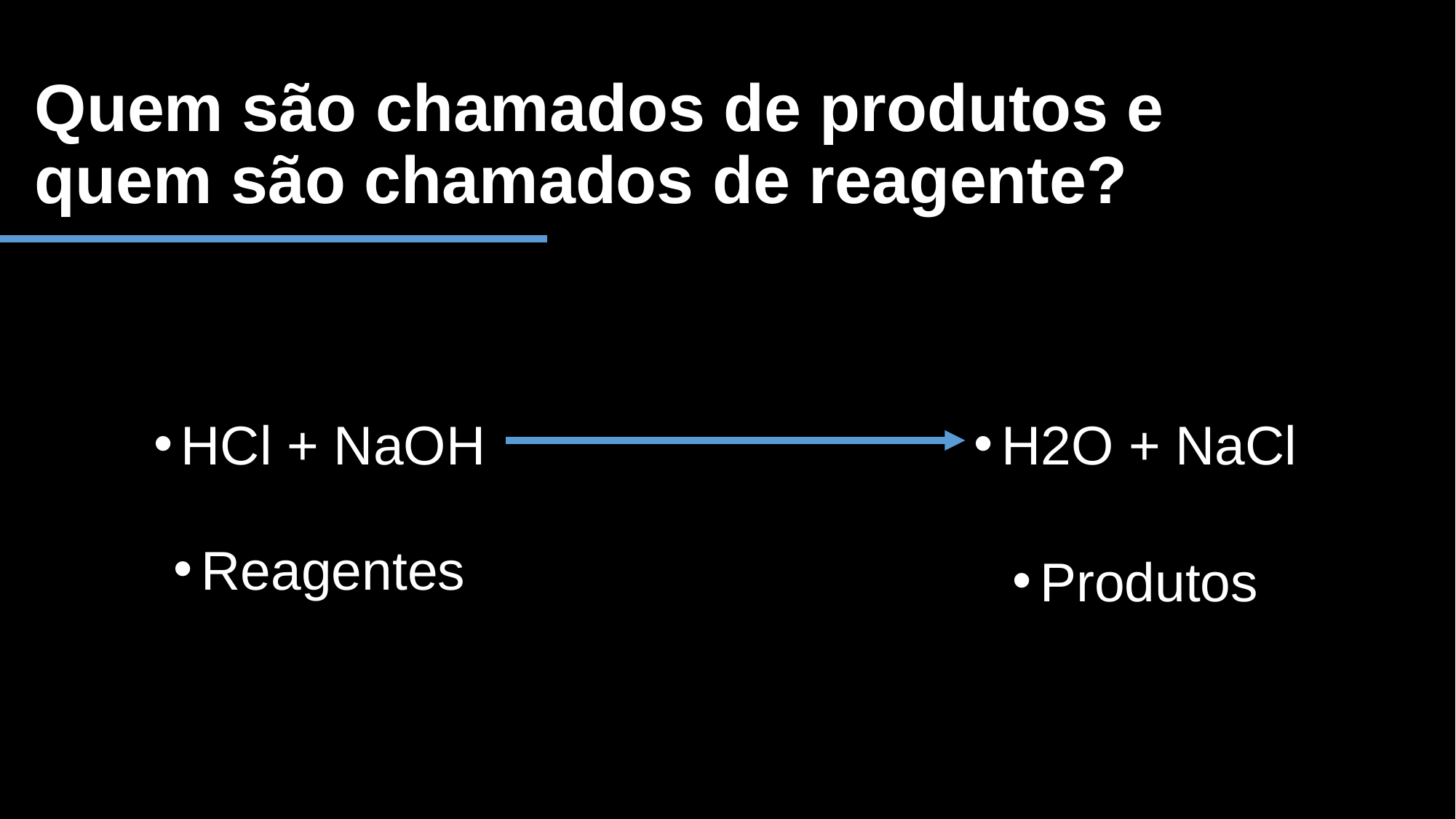

# Quem são chamados de produtos e quem são chamados de reagente?
HCl + NaOH
H2O + NaCl
Reagentes
Produtos